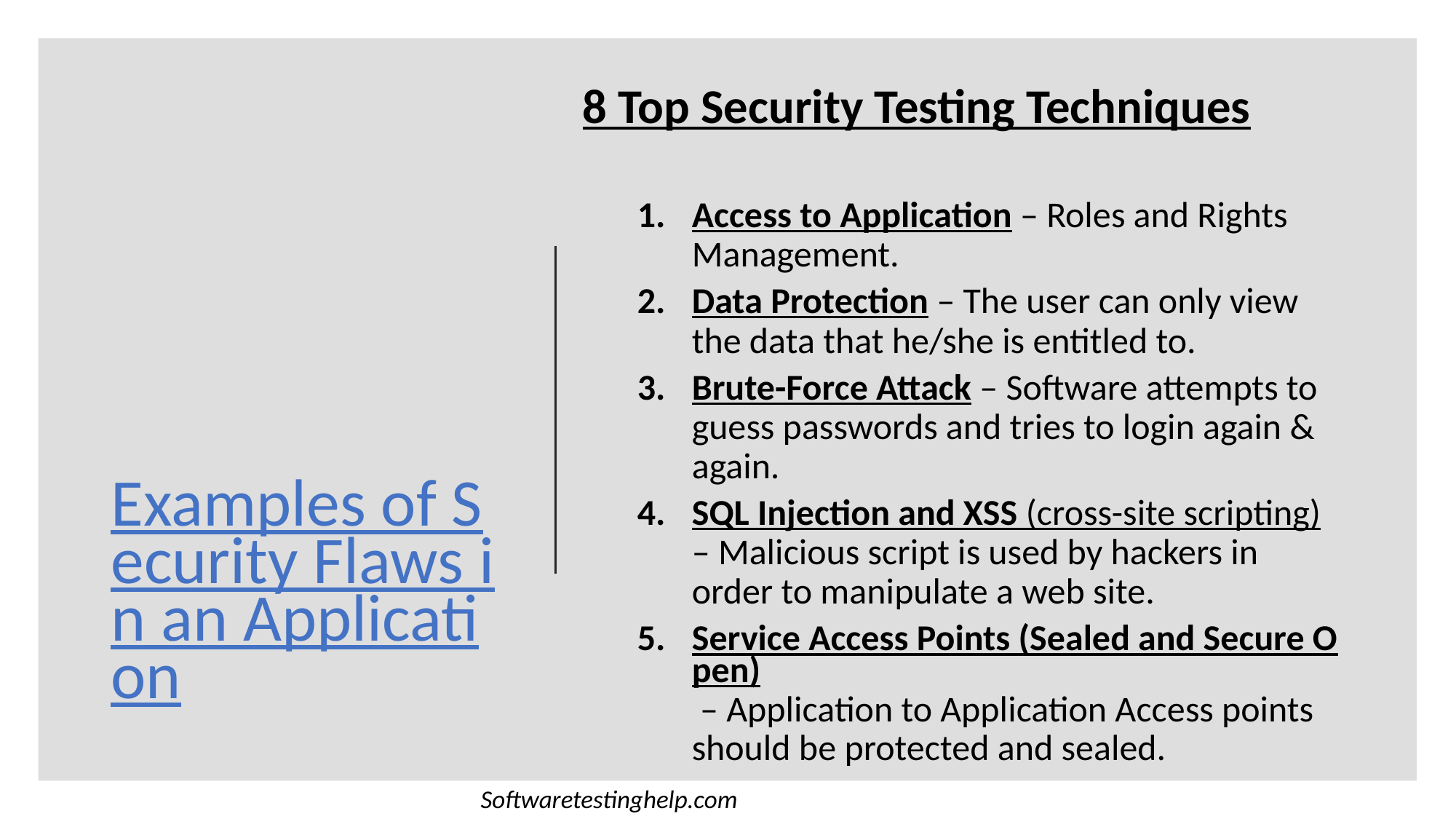

8 Top Security Testing Techniques

Access to Application – Roles and Rights Management.
Data Protection – The user can only view the data that he/she is entitled to.
Brute-Force Attack – Software attempts to guess passwords and tries to login again & again.
SQL Injection and XSS (cross-site scripting) – Malicious script is used by hackers in order to manipulate a web site.
Service Access Points (Sealed and Secure Open) – Application to Application Access points should be protected and sealed.
# Examples of Security Flaws in an Application
Softwaretestinghelp.com